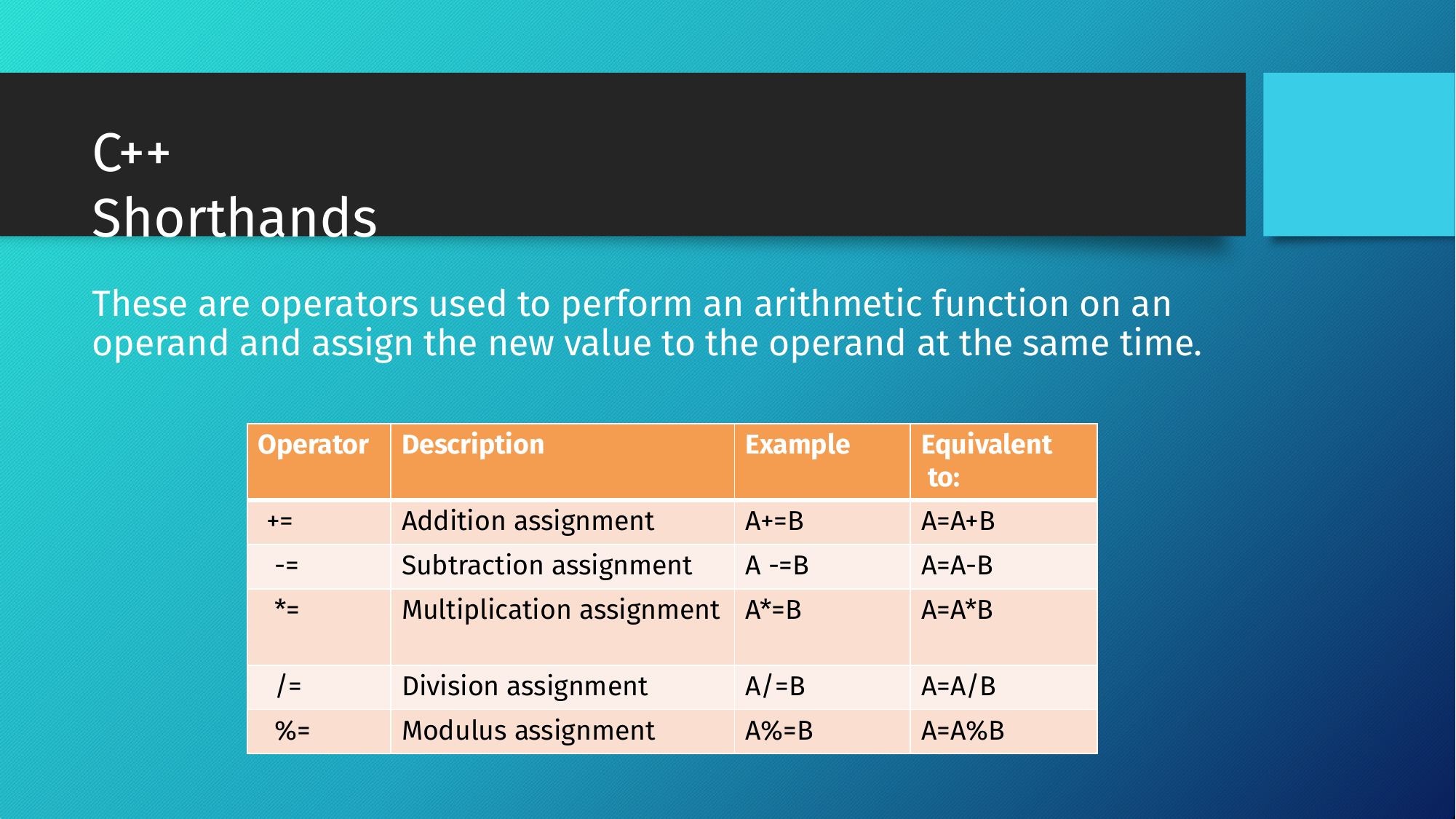

# C++ Shorthands
These are operators used to perform an arithmetic function on an  operand and assign the new value to the operand at the same time.
| Operator | Description | Example | Equivalent to: |
| --- | --- | --- | --- |
| += | Addition assignment | A+=B | A=A+B |
| -= | Subtraction assignment | A -=B | A=A-B |
| \*= | Multiplication assignment | A\*=B | A=A\*B |
| /= | Division assignment | A/=B | A=A/B |
| %= | Modulus assignment | A%=B | A=A%B |